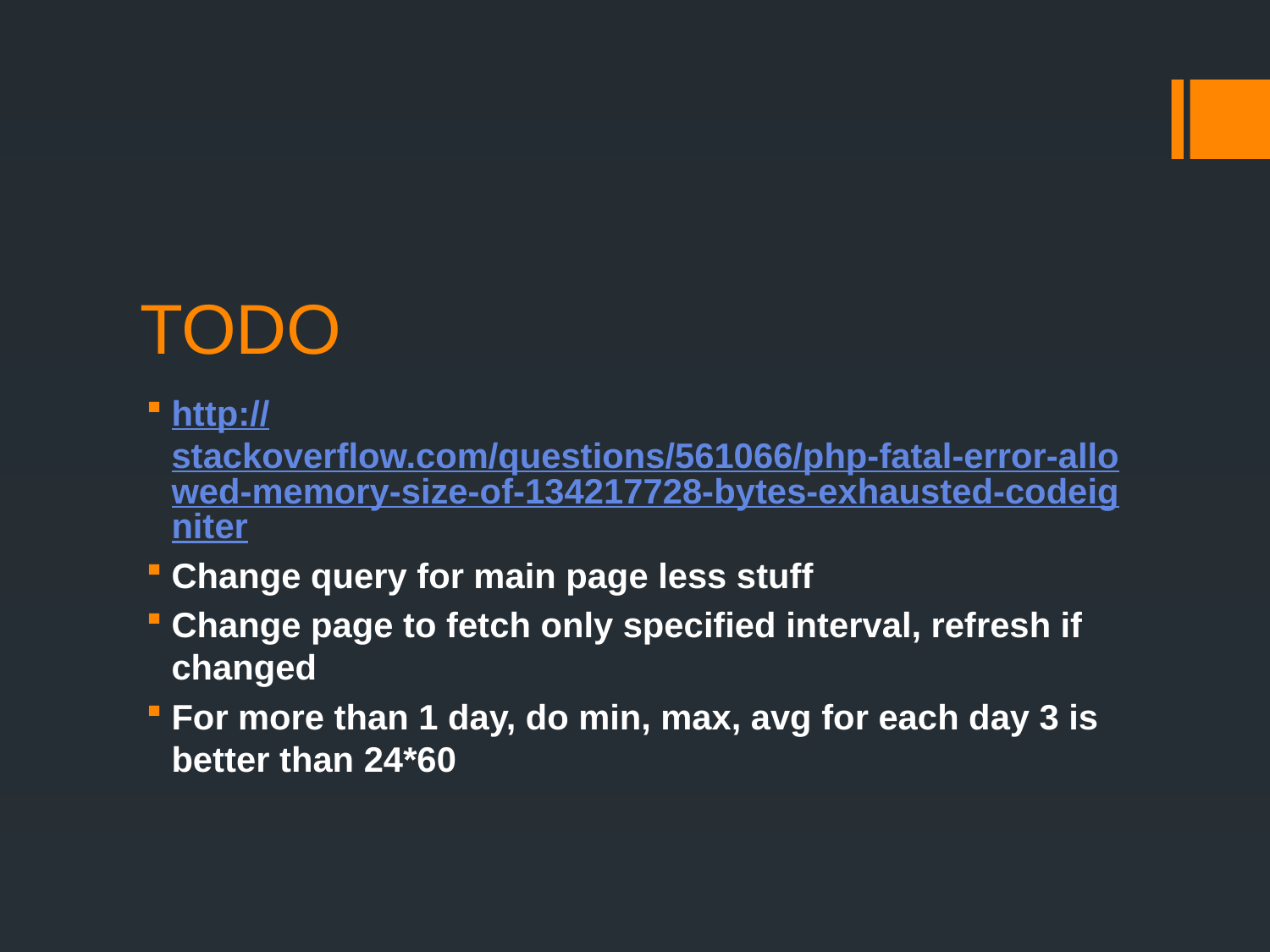

# TODO
http://stackoverflow.com/questions/561066/php-fatal-error-allowed-memory-size-of-134217728-bytes-exhausted-codeigniter
Change query for main page less stuff
Change page to fetch only specified interval, refresh if changed
For more than 1 day, do min, max, avg for each day 3 is better than 24*60